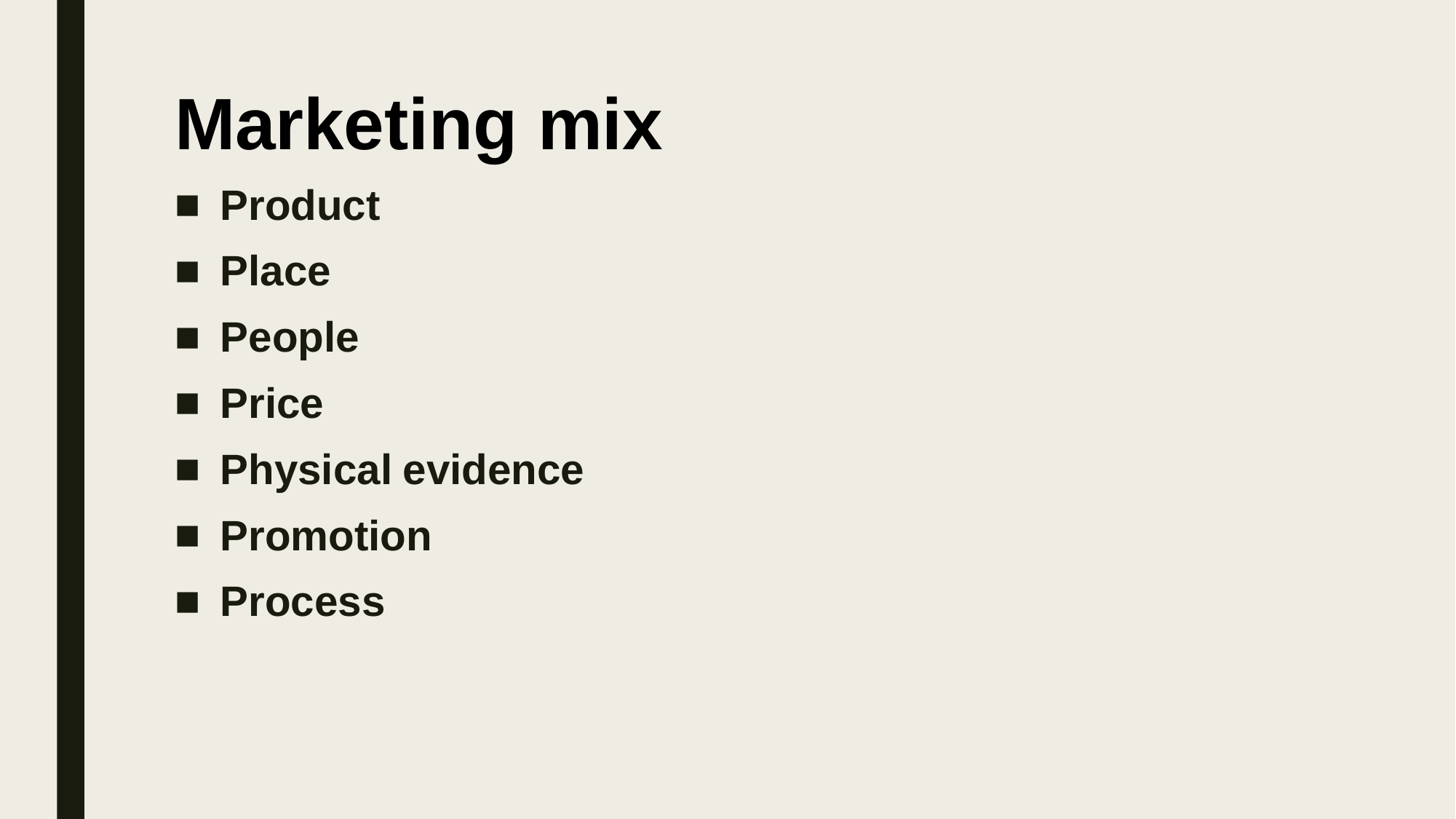

# Marketing mix
Product
Place
People
Price
Physical evidence
Promotion
Process